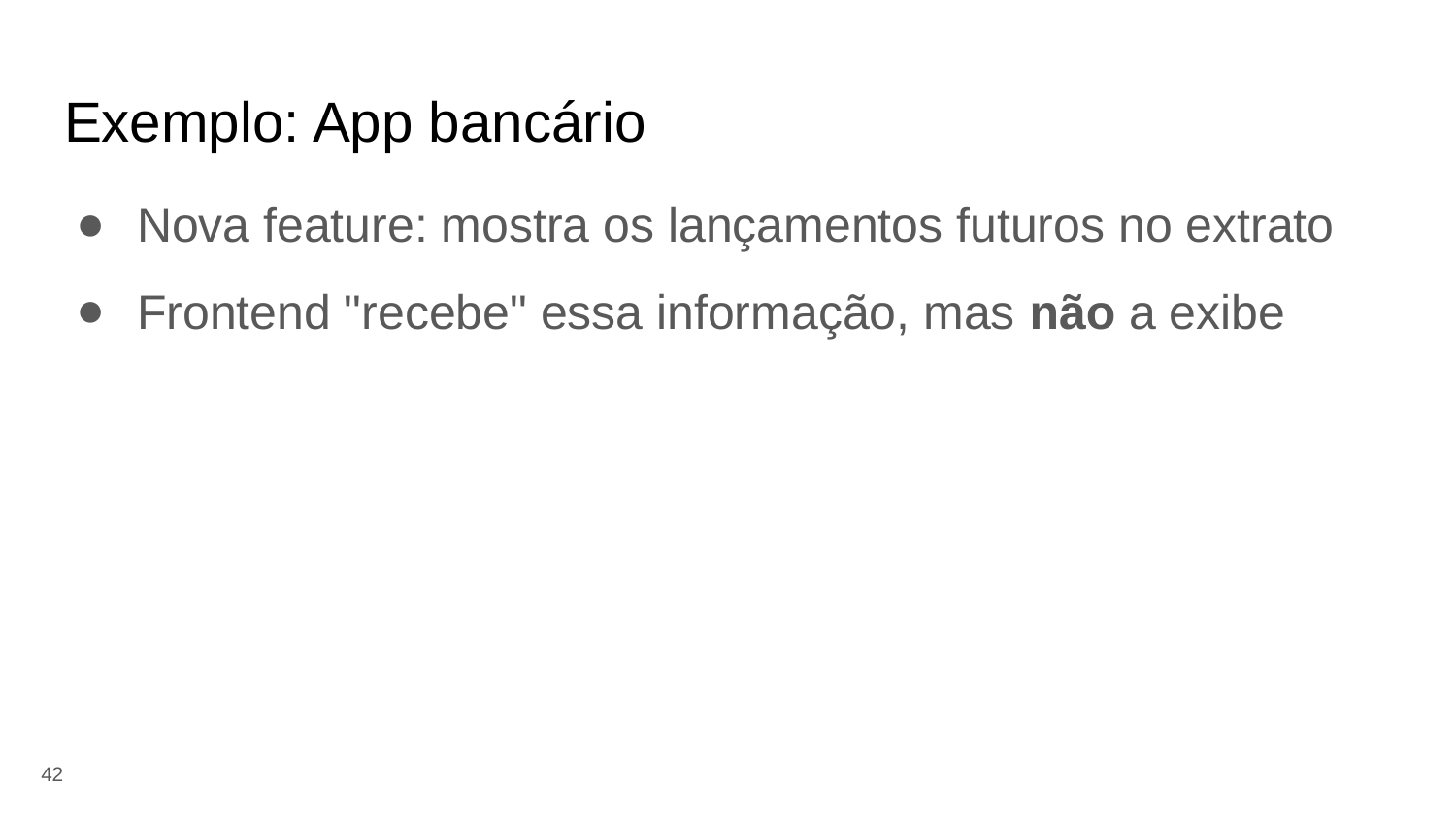

# Exemplo: App bancário
Nova feature: mostra os lançamentos futuros no extrato
Frontend "recebe" essa informação, mas não a exibe

42